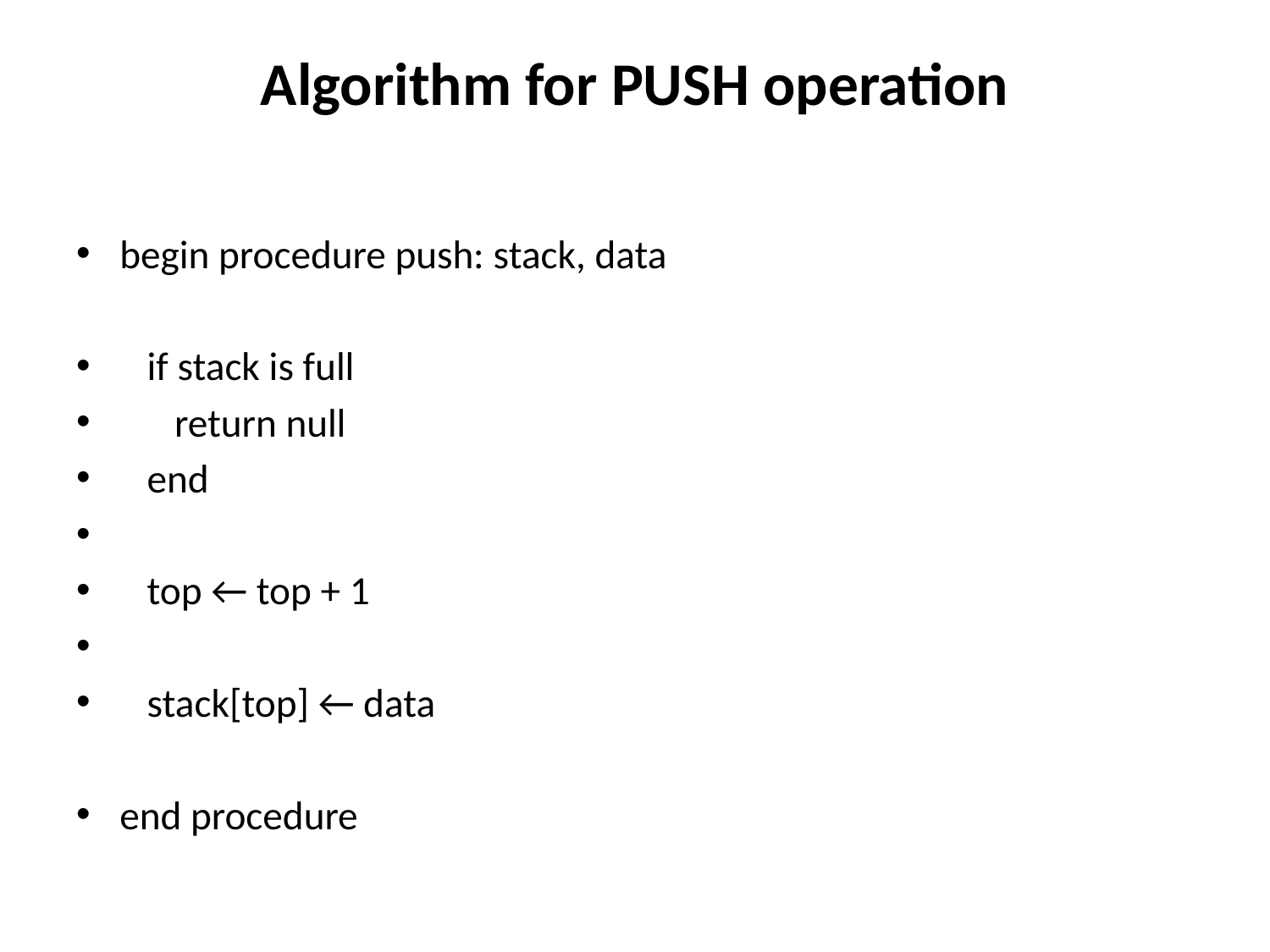

# Algorithm for PUSH operation
begin procedure push: stack, data

   if stack is full
      return null
   end

   top ← top + 1

   stack[top] ← data

end procedure